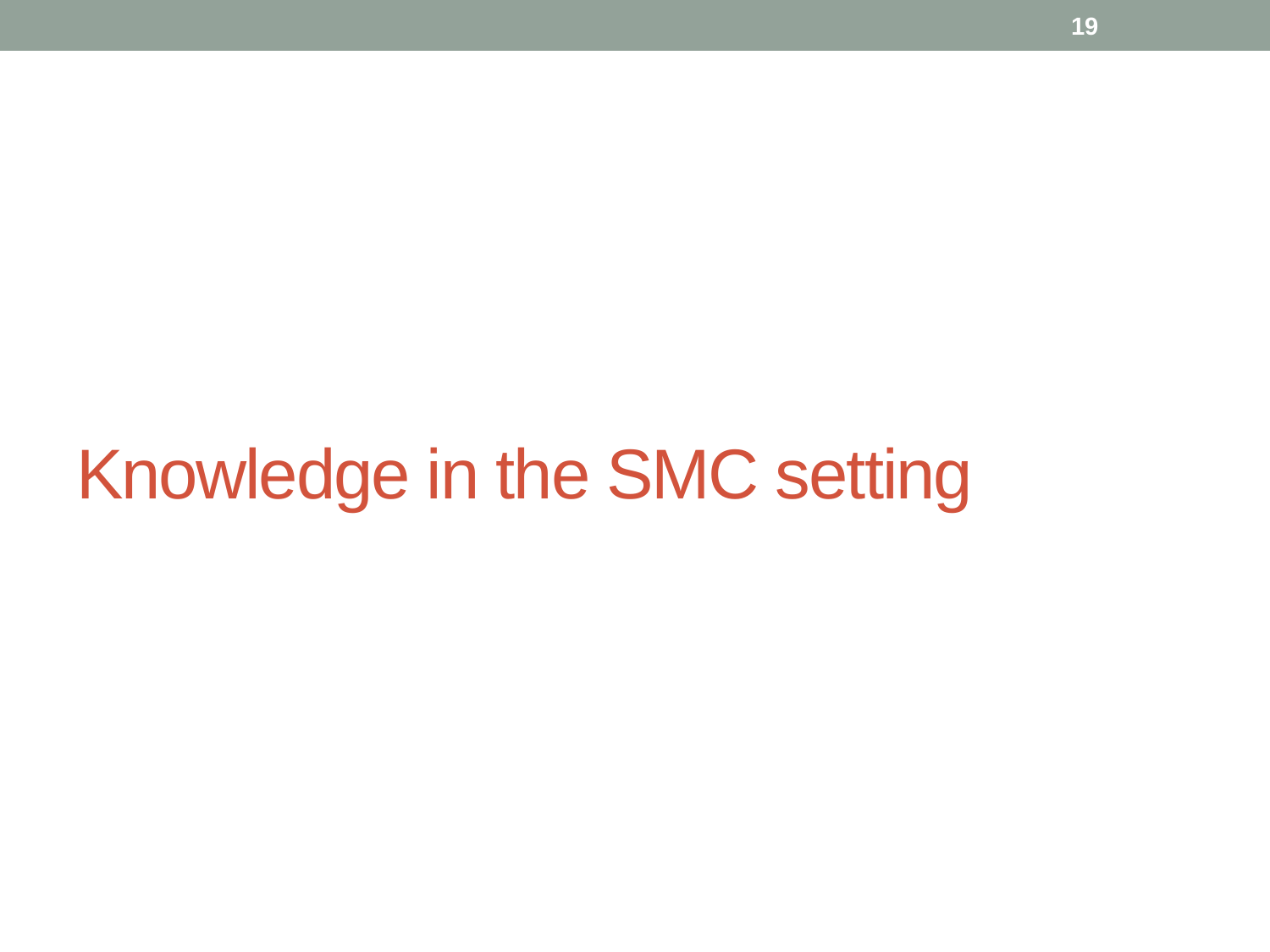

19

# Knowledge in the SMC setting